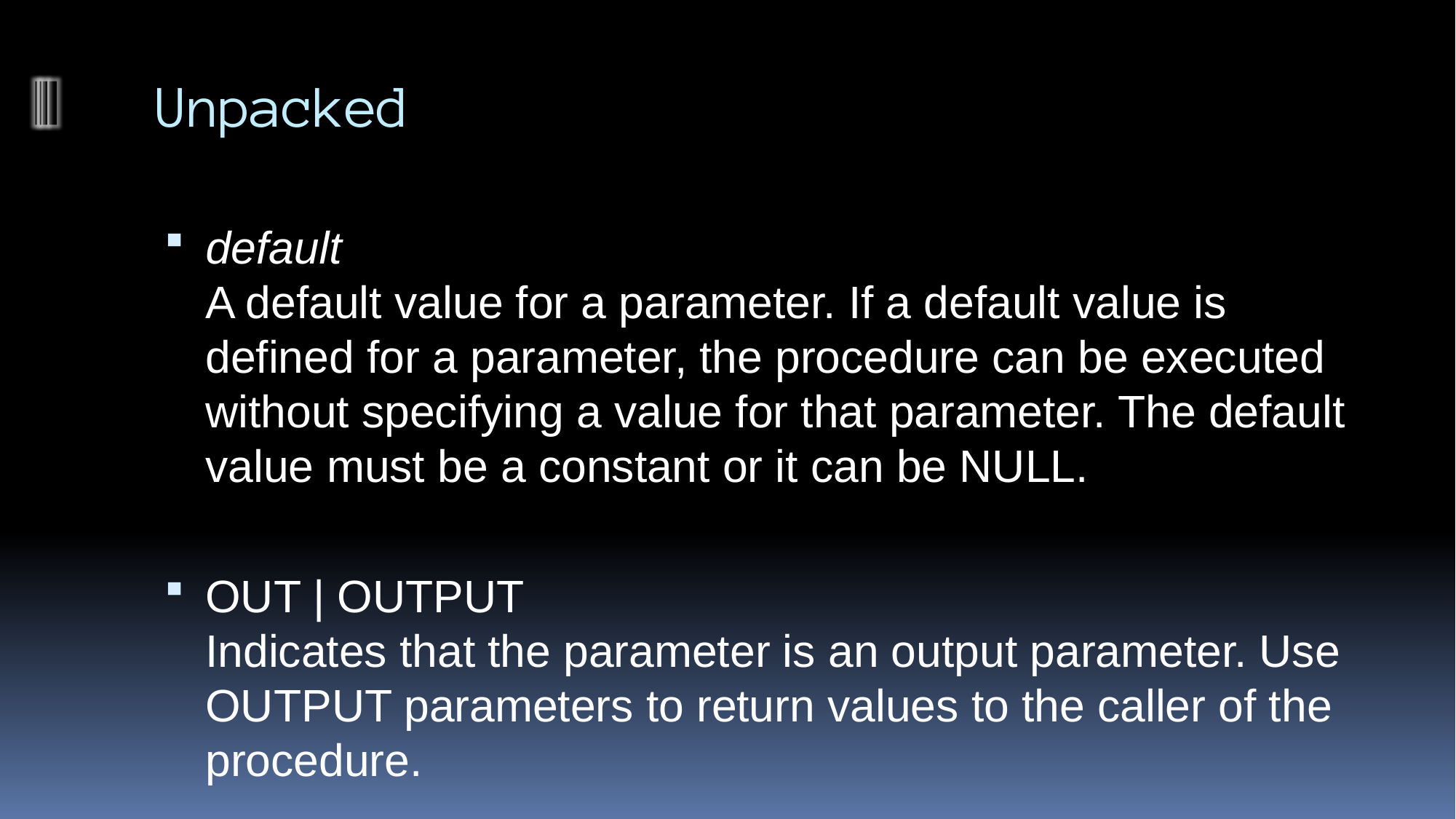

# Unpacked
default
A default value for a parameter. If a default value is defined for a parameter, the procedure can be executed without specifying a value for that parameter. The default value must be a constant or it can be NULL.

OUT | OUTPUT
Indicates that the parameter is an output parameter. Use OUTPUT parameters to return values to the caller of the procedure.